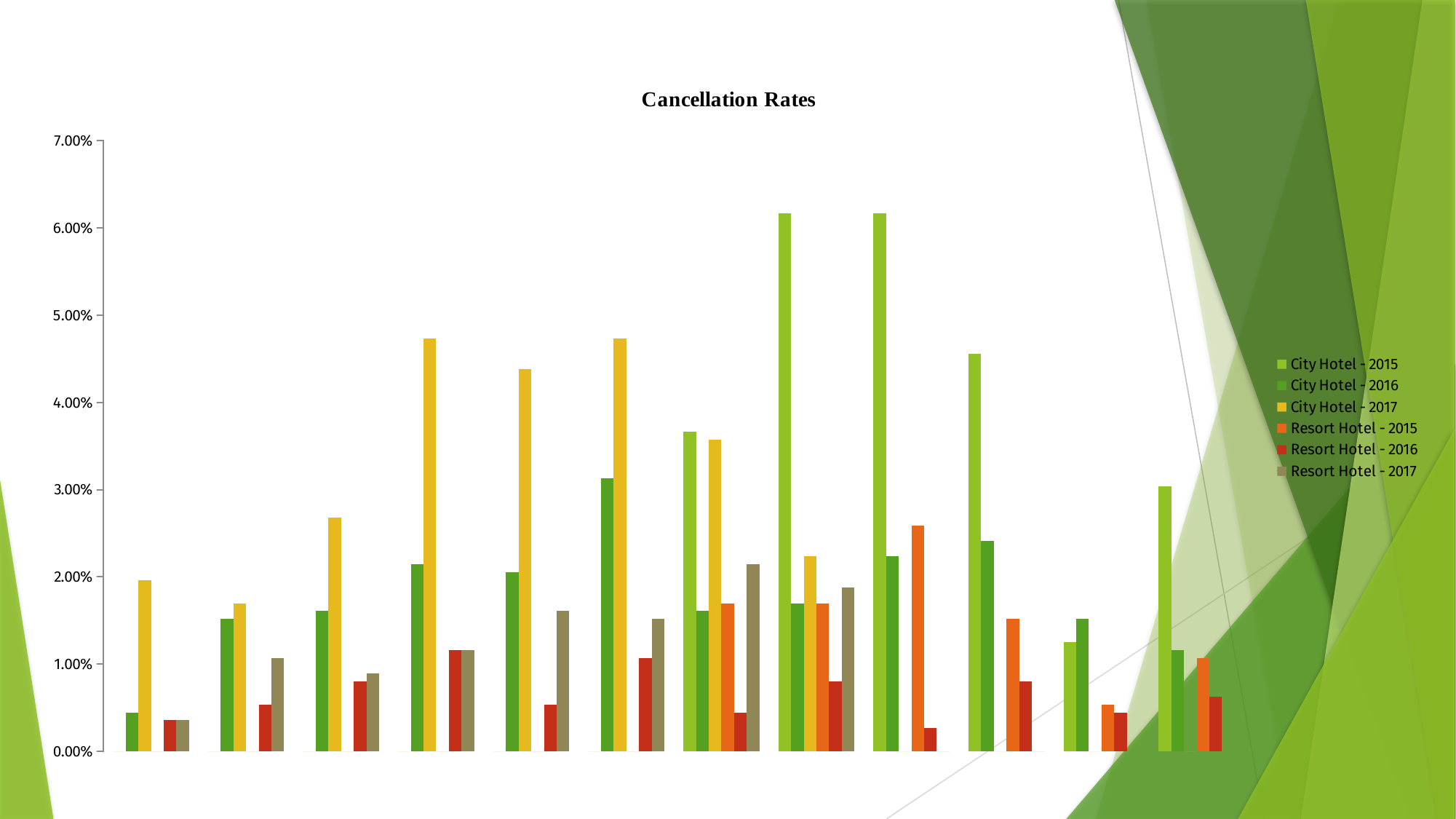

### Chart: Cancellation Rates

| Category | City Hotel - 2015 | City Hotel - 2016 | City Hotel - 2017 | Resort Hotel - 2015 | Resort Hotel - 2016 | Resort Hotel - 2017 |
|---|---|---|---|---|---|---|
| January | 0.0 | 0.004468275245755138 | 0.01966041108132261 | 0.0 | 0.0035746201966041107 | 0.0035746201966041107 |
| February | 0.0 | 0.01519213583556747 | 0.016979445933869526 | 0.0 | 0.005361930294906166 | 0.010723860589812333 |
| March | 0.0 | 0.0160857908847185 | 0.02680965147453083 | 0.0 | 0.00804289544235925 | 0.008936550491510277 |
| April | 0.0 | 0.021447721179624665 | 0.04736371760500447 | 0.0 | 0.01161751563896336 | 0.01161751563896336 |
| May | 0.0 | 0.020554066130473638 | 0.043789097408400354 | 0.0 | 0.005361930294906166 | 0.0160857908847185 |
| June | 0.0 | 0.03127792672028597 | 0.04736371760500447 | 0.0 | 0.010723860589812333 | 0.01519213583556747 |
| July | 0.03663985701519214 | 0.0160857908847185 | 0.035746201966041107 | 0.016979445933869526 | 0.004468275245755138 | 0.021447721179624665 |
| August | 0.06166219839142091 | 0.016979445933869526 | 0.022341376228775692 | 0.016979445933869526 | 0.00804289544235925 | 0.01876675603217158 |
| September | 0.06166219839142091 | 0.022341376228775692 | 0.0 | 0.025915996425379804 | 0.002680965147453083 | 0.0 |
| October | 0.045576407506702415 | 0.024128686327077747 | 0.0 | 0.01519213583556747 | 0.00804289544235925 | 0.0 |
| November | 0.012511170688114389 | 0.01519213583556747 | 0.0 | 0.005361930294906166 | 0.004468275245755138 | 0.0 |
| December | 0.03038427167113494 | 0.01161751563896336 | 0.0 | 0.010723860589812333 | 0.006255585344057194 | 0.0 |